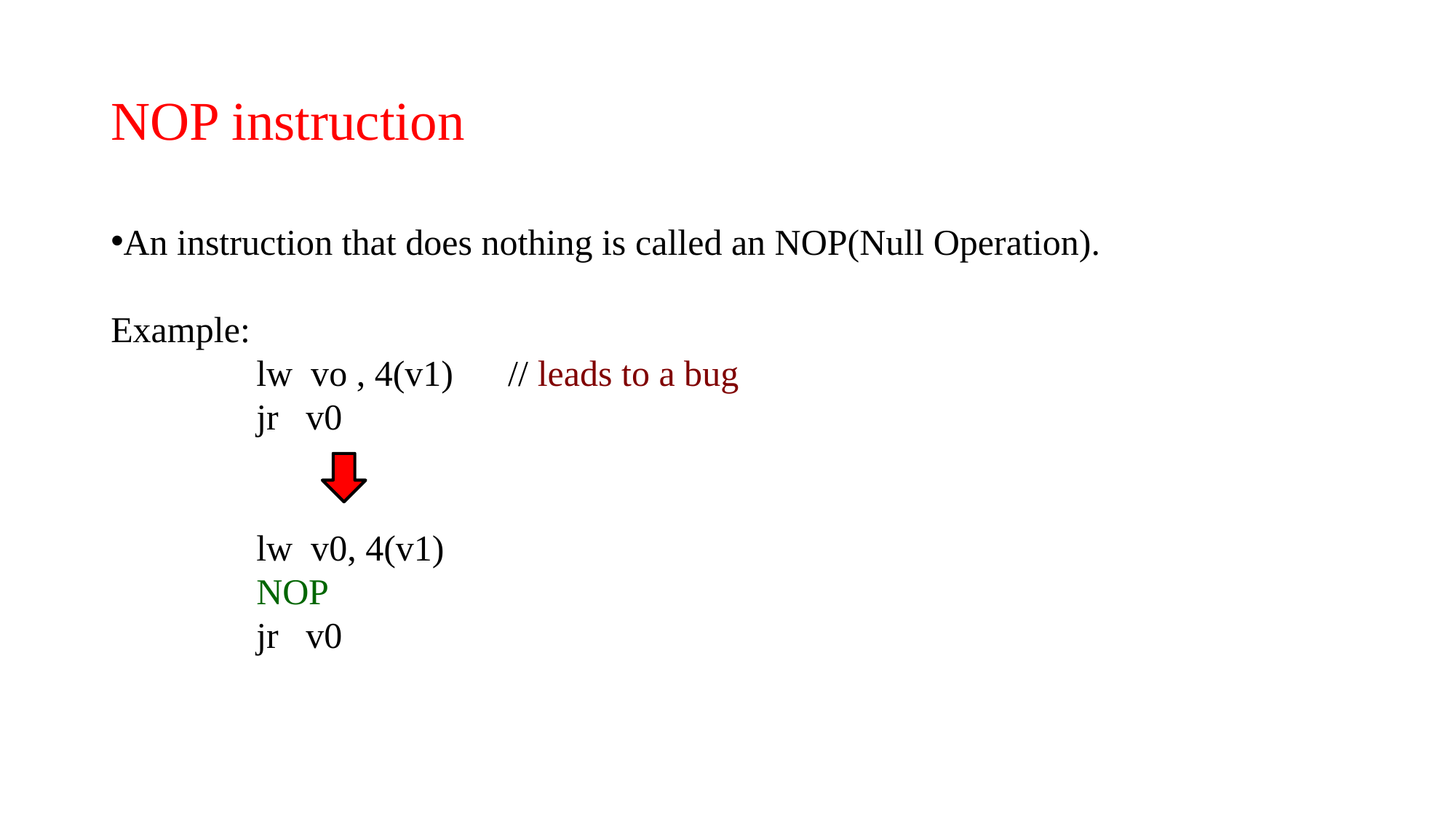

NOP instruction
An instruction that does nothing is called an NOP(Null Operation).

Example:
                lw  vo , 4(v1)      // leads to a bug
                jr   v0

                lw  v0, 4(v1)
                NOP
                jr   v0